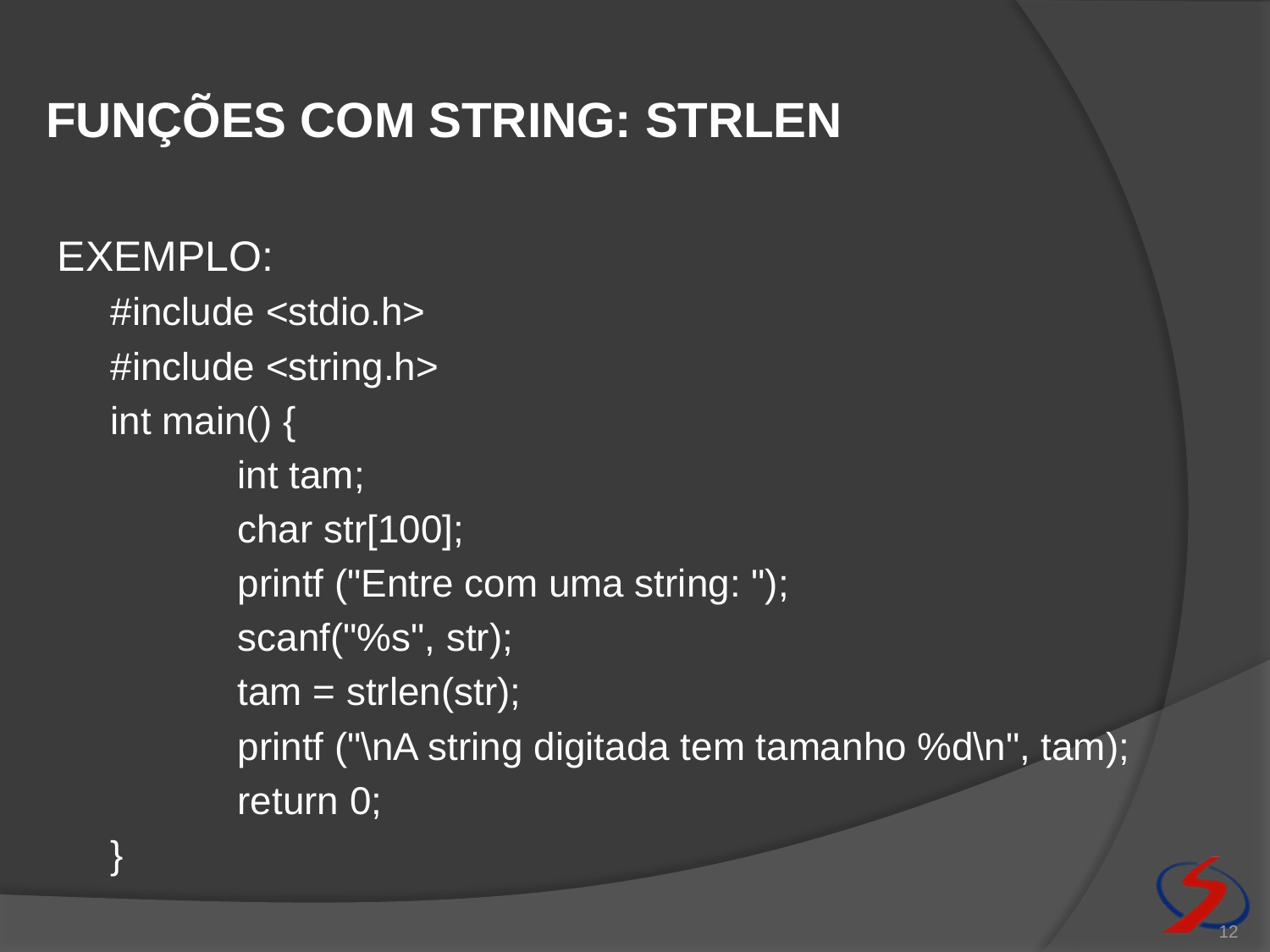

# Funções com string: strlen
EXEMPLO:
	#include <stdio.h>
	#include <string.h>
	int main() {
		int tam;
		char str[100];
		printf ("Entre com uma string: ");
		scanf("%s", str);
		tam = strlen(str);
		printf ("\nA string digitada tem tamanho %d\n", tam);
		return 0;
	}
12